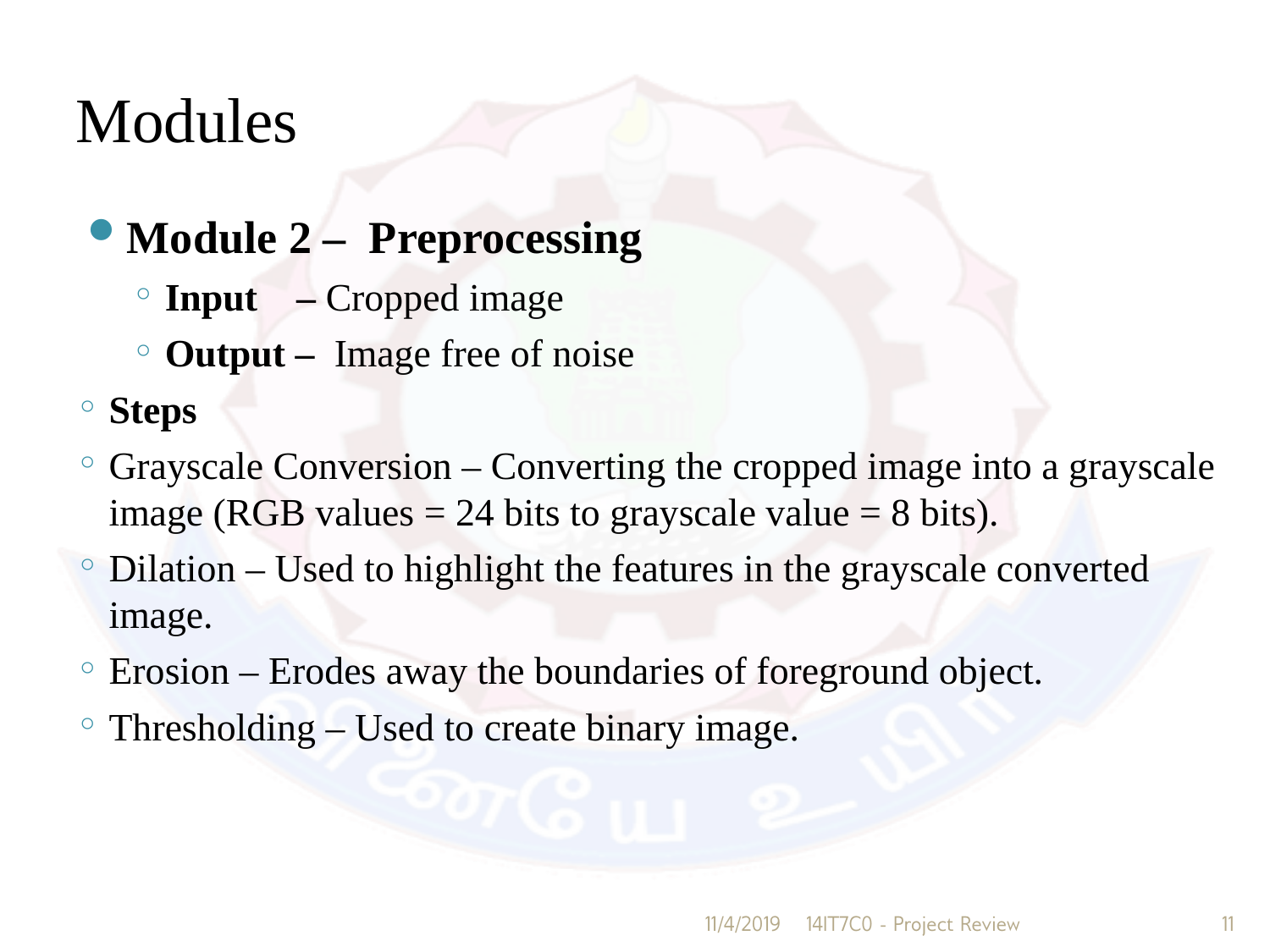

# Modules
Module 2 –  Preprocessing
Input    – Cropped image
Output –  Image free of noise
Steps
Grayscale Conversion – Converting the cropped image into a grayscale image (RGB values = 24 bits to grayscale value = 8 bits).
Dilation – Used to highlight the features in the grayscale converted image.
Erosion – Erodes away the boundaries of foreground object.
Thresholding – Used to create binary image.
11/4/2019
14IT7C0 - Project Review
11